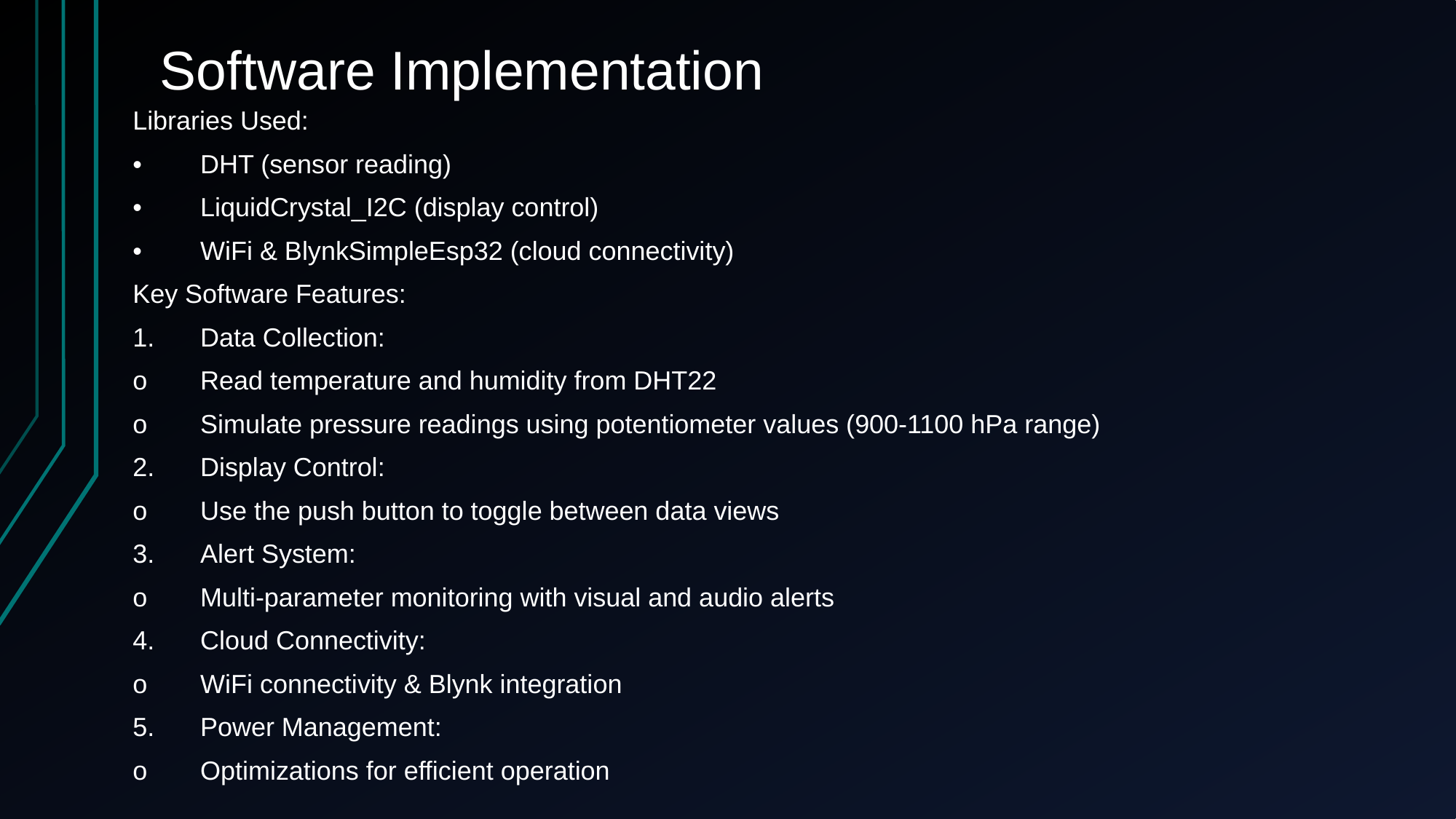

# Software Implementation
Libraries Used:
•	DHT (sensor reading)
•	LiquidCrystal_I2C (display control)
•	WiFi & BlynkSimpleEsp32 (cloud connectivity)
Key Software Features:
1.	Data Collection:
o	Read temperature and humidity from DHT22
o	Simulate pressure readings using potentiometer values (900-1100 hPa range)
2.	Display Control:
o	Use the push button to toggle between data views
3.	Alert System:
o	Multi-parameter monitoring with visual and audio alerts
4.	Cloud Connectivity:
o	WiFi connectivity & Blynk integration
5.	Power Management:
o	Optimizations for efficient operation